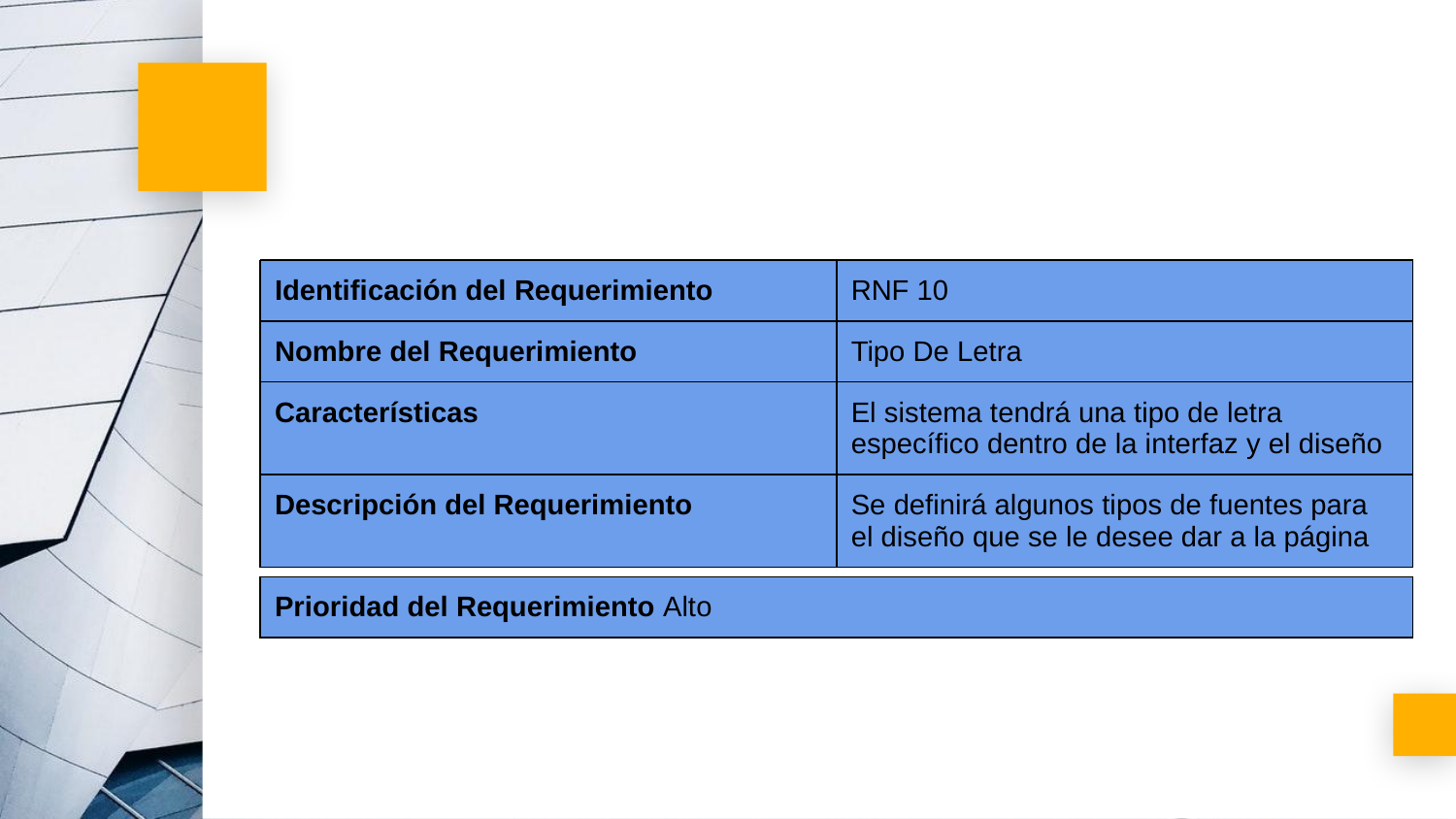

| Identificación del Requerimiento | RNF 10 |
| --- | --- |
| Nombre del Requerimiento | Tipo De Letra |
| Características | El sistema tendrá una tipo de letra específico dentro de la interfaz y el diseño |
| Descripción del Requerimiento | Se definirá algunos tipos de fuentes para el diseño que se le desee dar a la página |
| Prioridad del Requerimiento Alto |
| --- |